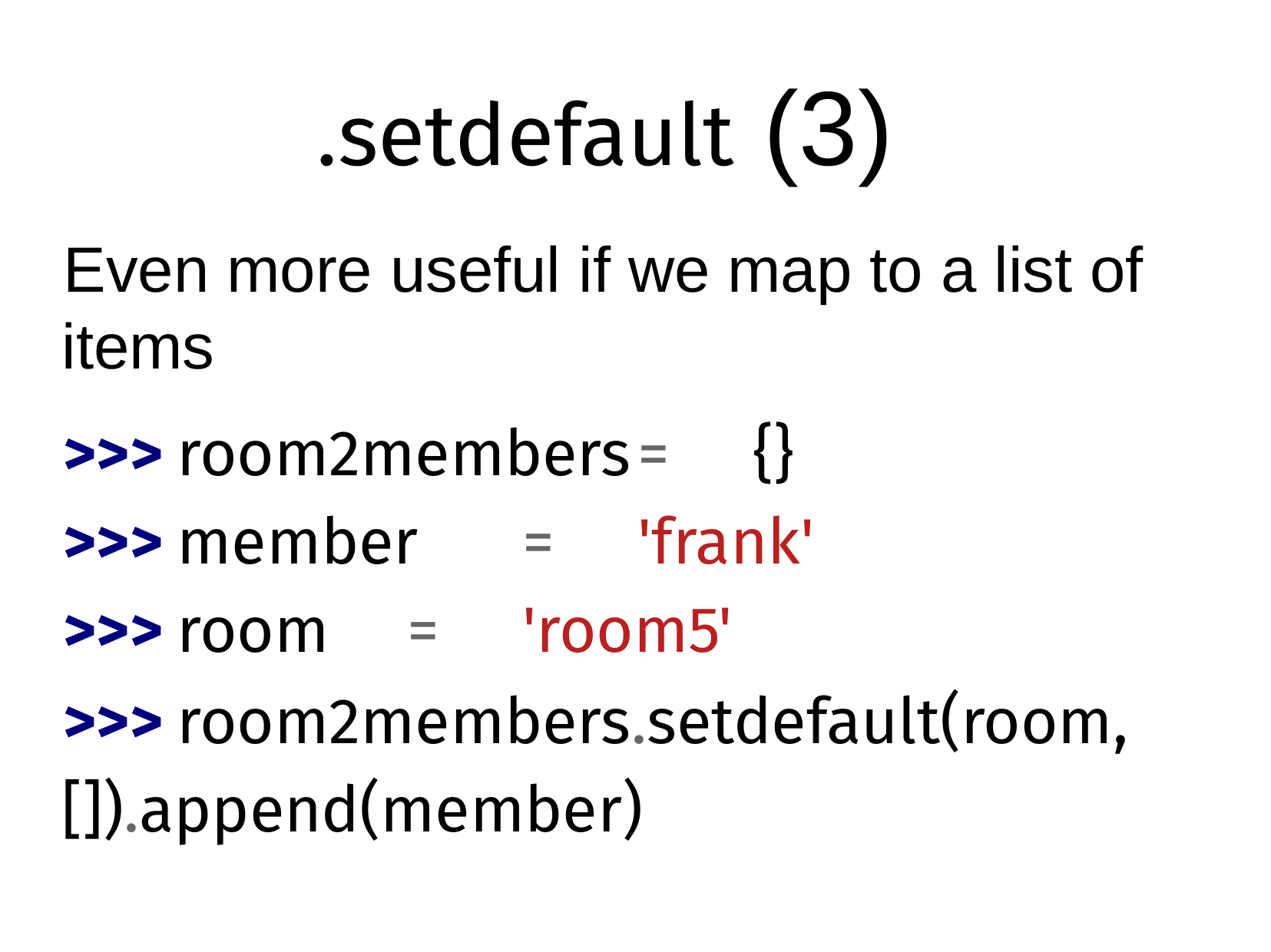

# .setdefault (3)
Even more useful if we map to a list of items
>>>	room2members	=	{}
>>>	member	=	'frank'
>>>	room	=	'room5'
>>>	room2members.setdefault(room,  []).append(member)